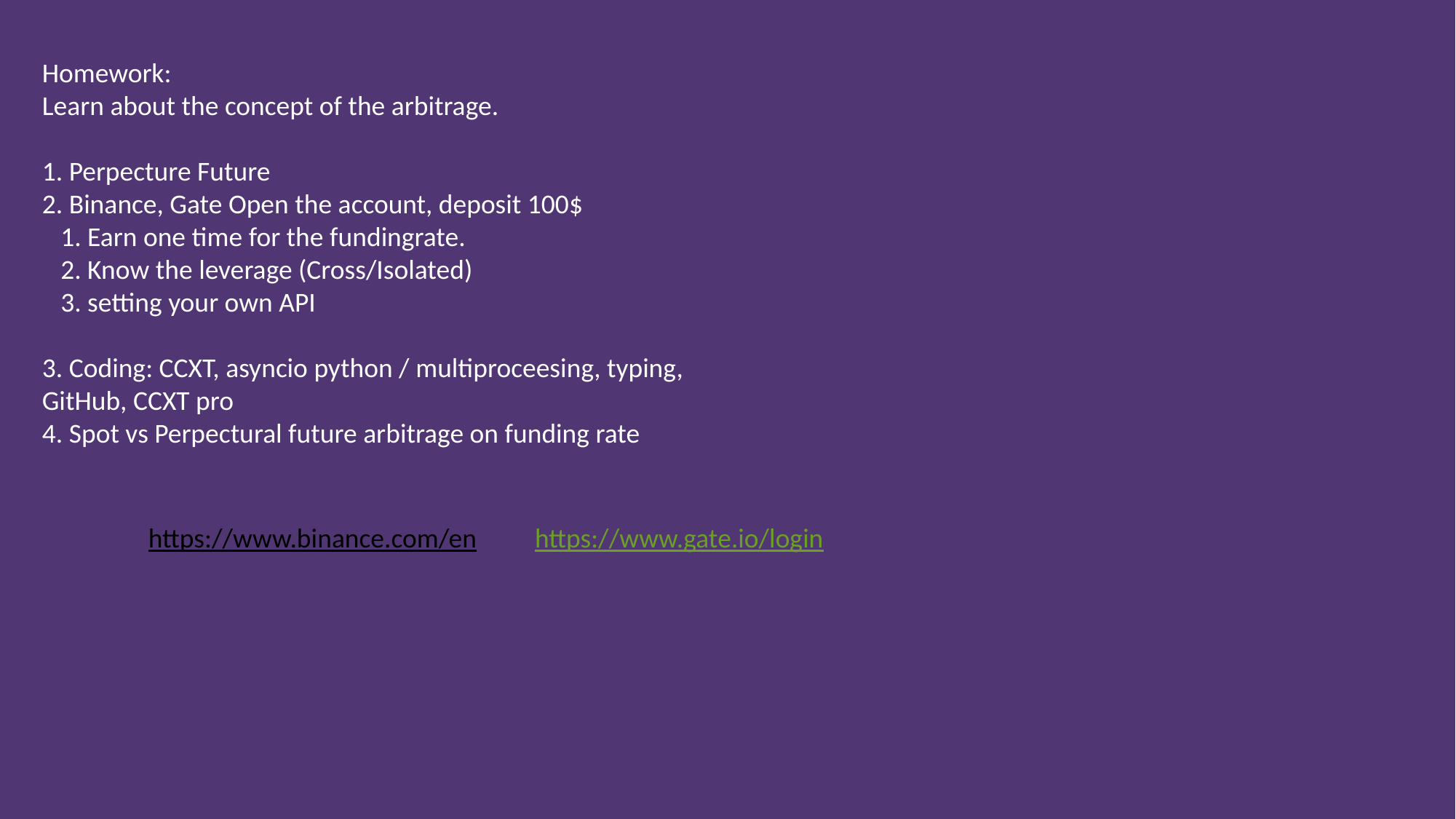

Homework:
Learn about the concept of the arbitrage.

1. Perpecture Future
2. Binance, Gate Open the account, deposit 100$
   1. Earn one time for the fundingrate.
   2. Know the leverage (Cross/Isolated)
   3. setting your own API

3. Coding: CCXT, asyncio python / multiproceesing, typing, GitHub, CCXT pro
4. Spot vs Perpectural future arbitrage on funding rate
https://www.binance.com/en
https://www.gate.io/login